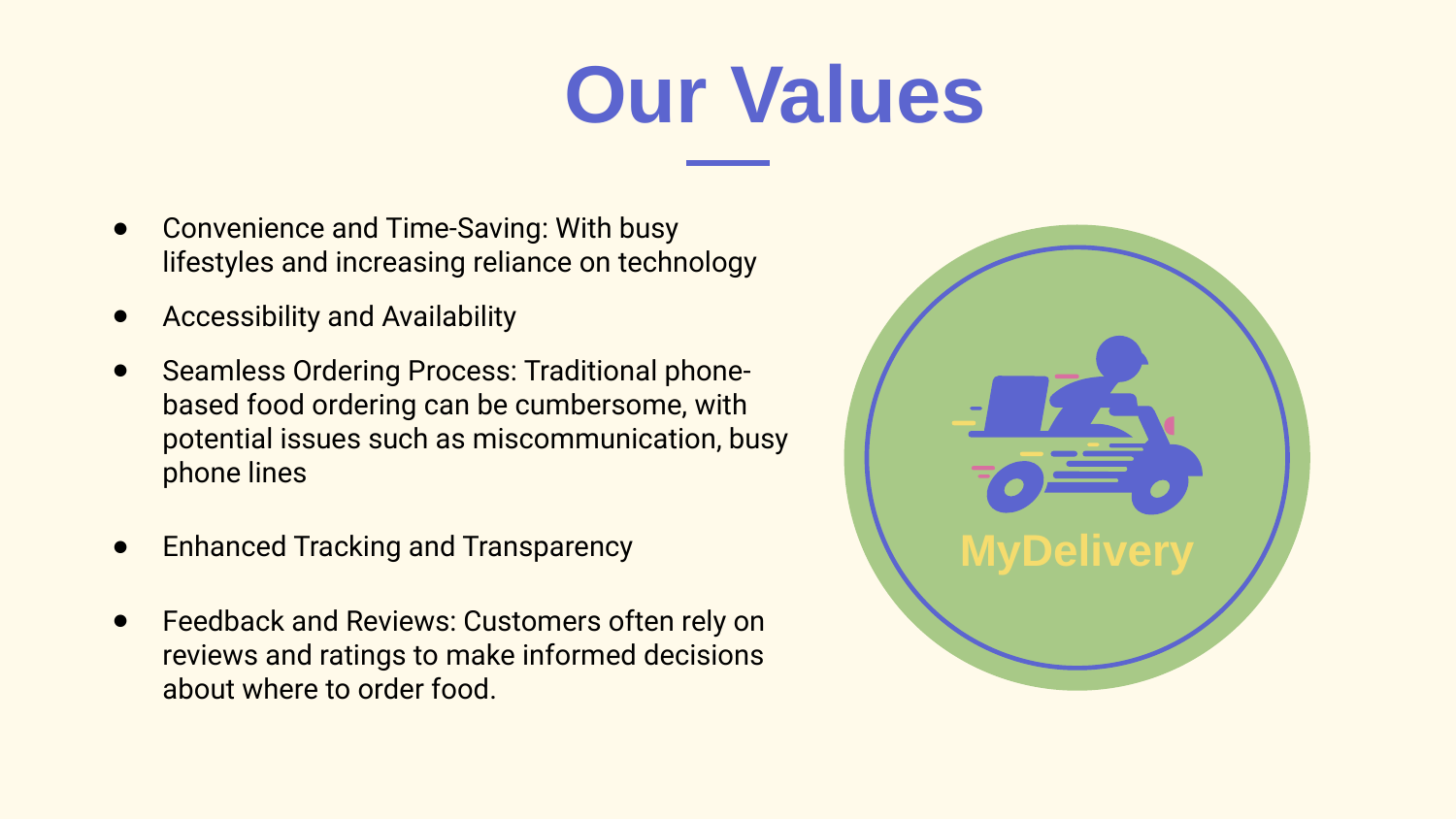

# Our Values
Convenience and Time-Saving: With busy lifestyles and increasing reliance on technology
Accessibility and Availability
Seamless Ordering Process: Traditional phone-based food ordering can be cumbersome, with potential issues such as miscommunication, busy phone lines
Enhanced Tracking and Transparency
Feedback and Reviews: Customers often rely on reviews and ratings to make informed decisions about where to order food.

MyDelivery